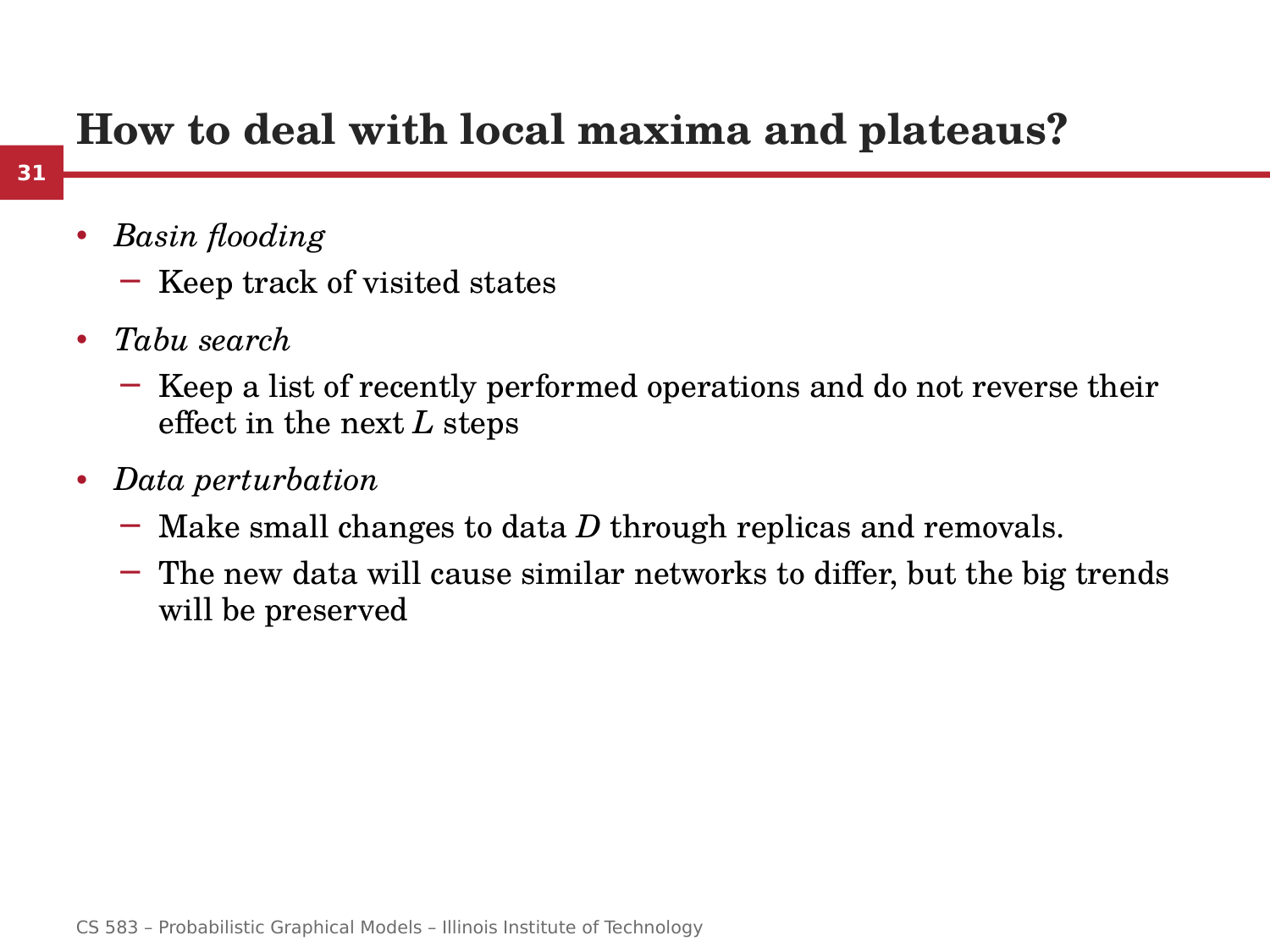

# How to deal with local maxima and plateaus?
Basin flooding
Keep track of visited states
Tabu search
Keep a list of recently performed operations and do not reverse their effect in the next L steps
Data perturbation
Make small changes to data D through replicas and removals.
The new data will cause similar networks to differ, but the big trends will be preserved

31
CS 583 – Probabilistic Graphical Models – Illinois Institute of Technology